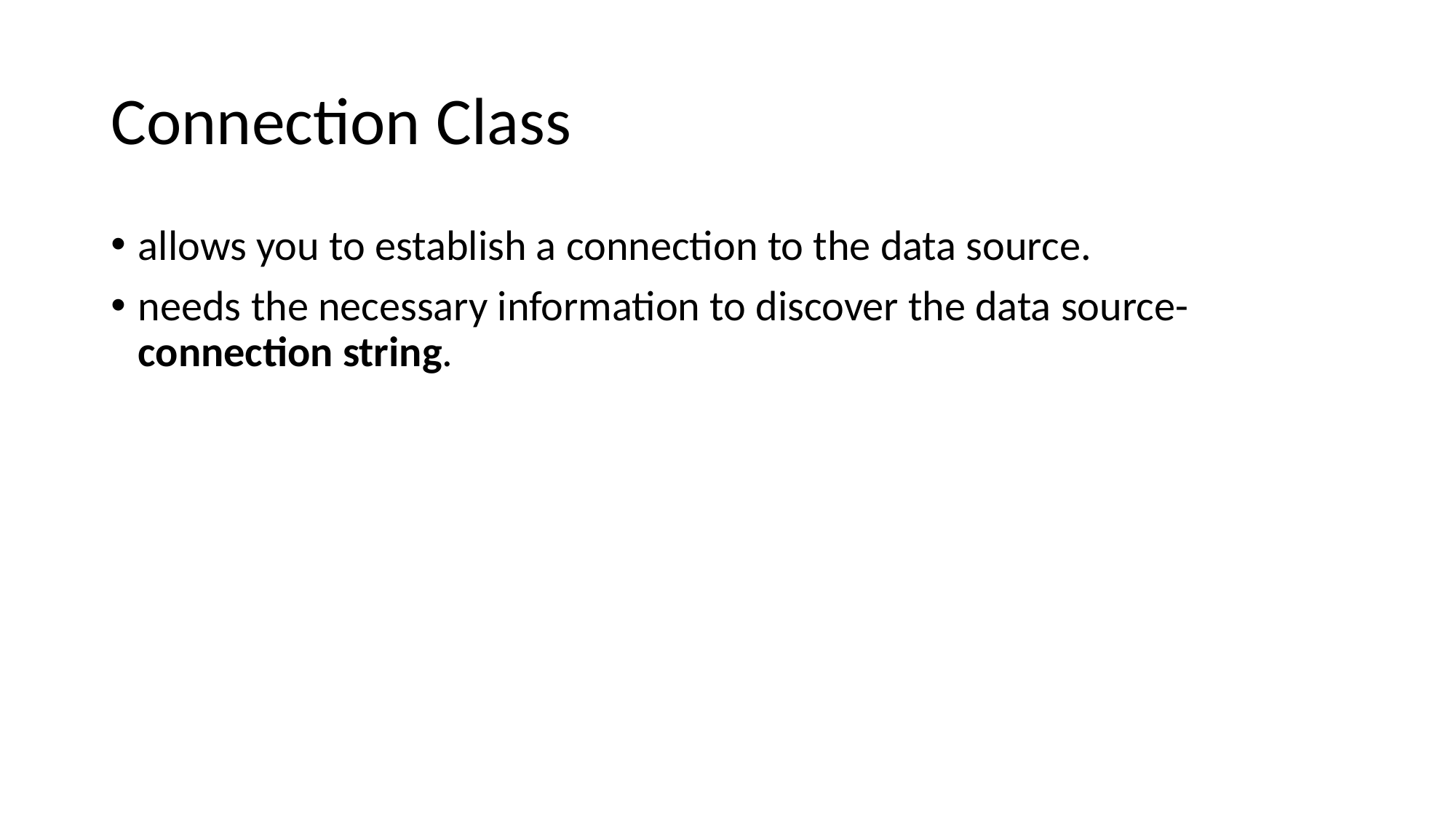

# Connection Class
allows you to establish a connection to the data source.
needs the necessary information to discover the data source- connection string.